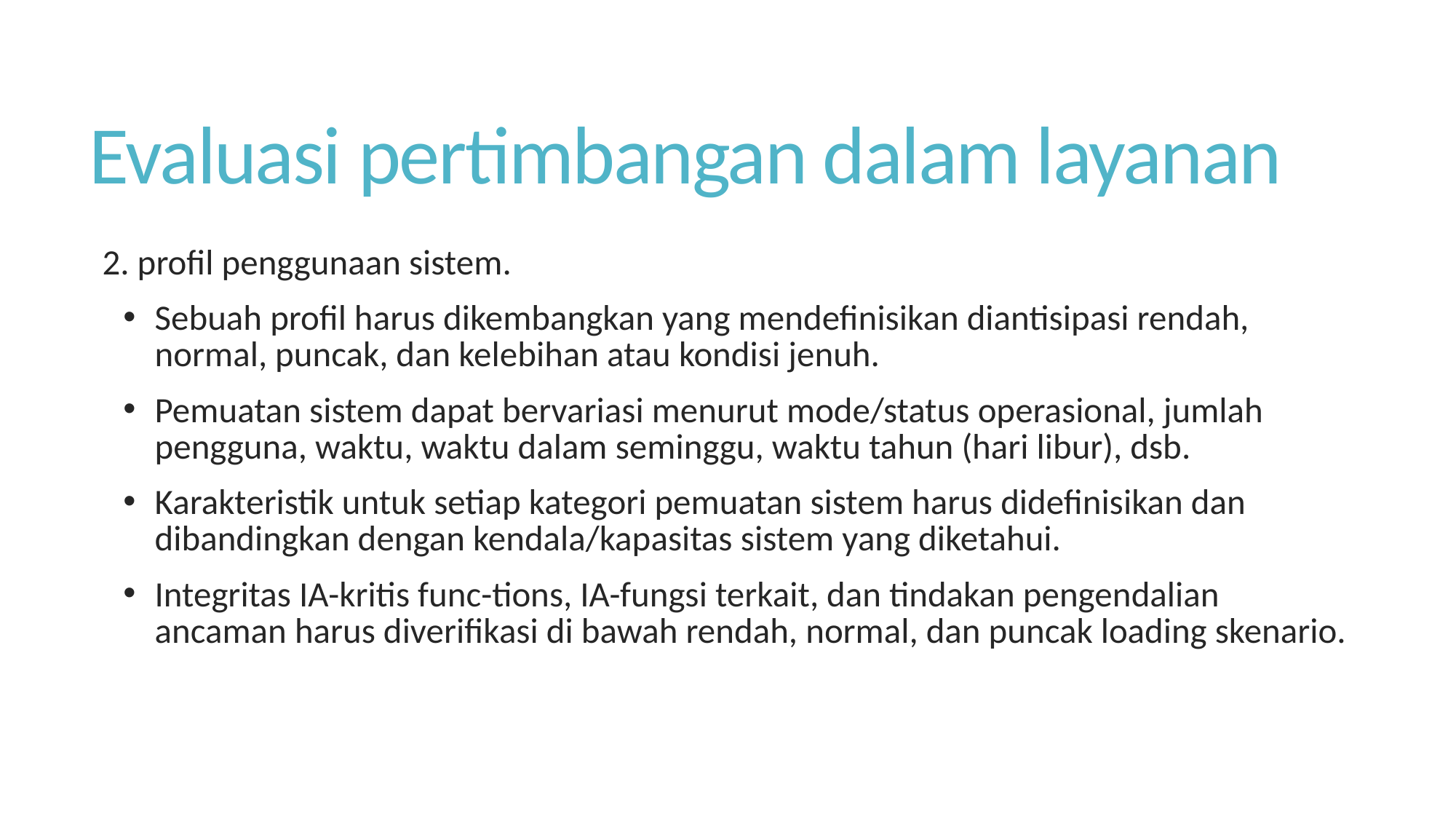

# Evaluasi pertimbangan dalam layanan
2. profil penggunaan sistem.
Sebuah profil harus dikembangkan yang mendefinisikan diantisipasi rendah, normal, puncak, dan kelebihan atau kondisi jenuh.
Pemuatan sistem dapat bervariasi menurut mode/status operasional, jumlah pengguna, waktu, waktu dalam seminggu, waktu tahun (hari libur), dsb.
Karakteristik untuk setiap kategori pemuatan sistem harus didefinisikan dan dibandingkan dengan kendala/kapasitas sistem yang diketahui.
Integritas IA-kritis func-tions, IA-fungsi terkait, dan tindakan pengendalian ancaman harus diverifikasi di bawah rendah, normal, dan puncak loading skenario.